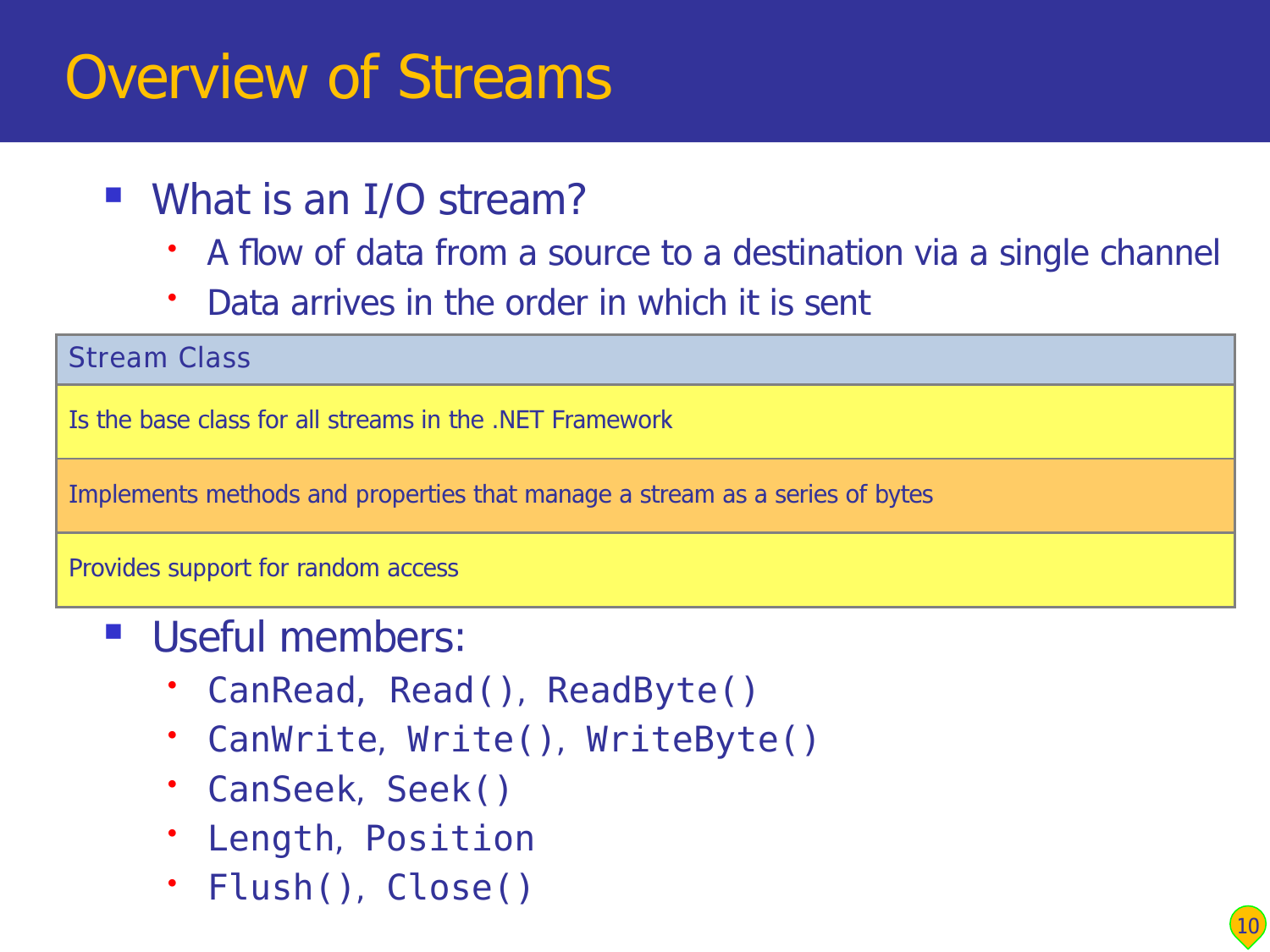

# Overview of Streams
What is an I/O stream?
A flow of data from a source to a destination via a single channel
Data arrives in the order in which it is sent

Useful members:
CanRead,  Read(),  ReadByte()
CanWrite,  Write(),  WriteByte()
CanSeek,  Seek()
Length,  Position
Flush(),  Close()
| Stream Class |
| --- |
| Is the base class for all streams in the .NET Framework |
| Implements methods and properties that manage a stream as a series of bytes |
| Provides support for random access |
10